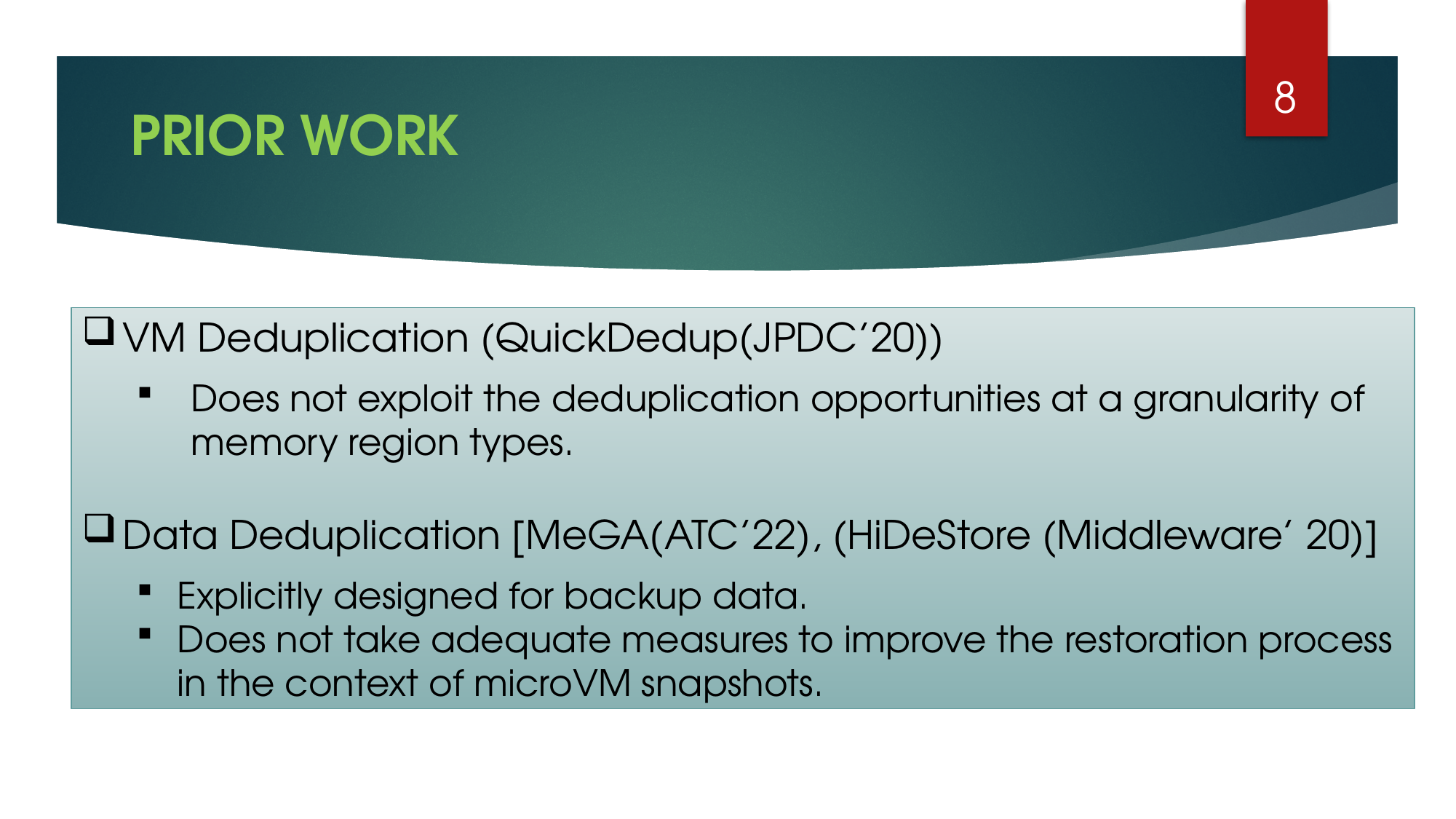

8
PRIOR WORK
VM Deduplication (QuickDedup(JPDC’20))
Does not exploit the deduplication opportunities at a granularity of memory region types.

Data Deduplication [MeGA(ATC’22), (HiDeStore (Middleware’ 20)]
Explicitly designed for backup data.
Does not take adequate measures to improve the restoration process in the context of microVM snapshots.